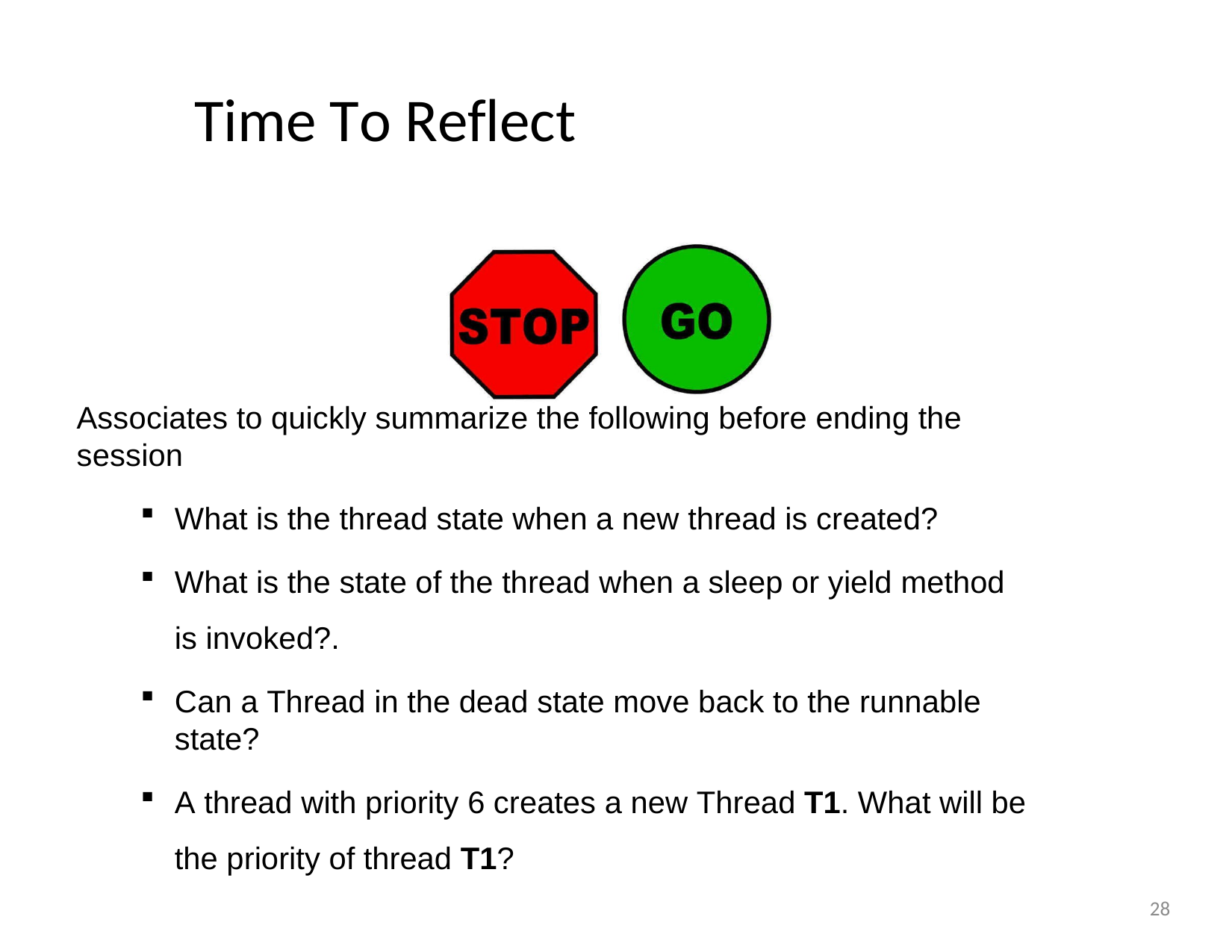

# Time To Reflect

Associates to quickly summarize the following before ending the session
What is the thread state when a new thread is created?
What is the state of the thread when a sleep or yield method is invoked?.
Can a Thread in the dead state move back to the runnable state?
A thread with priority 6 creates a new Thread T1. What will be the priority of thread T1?

28